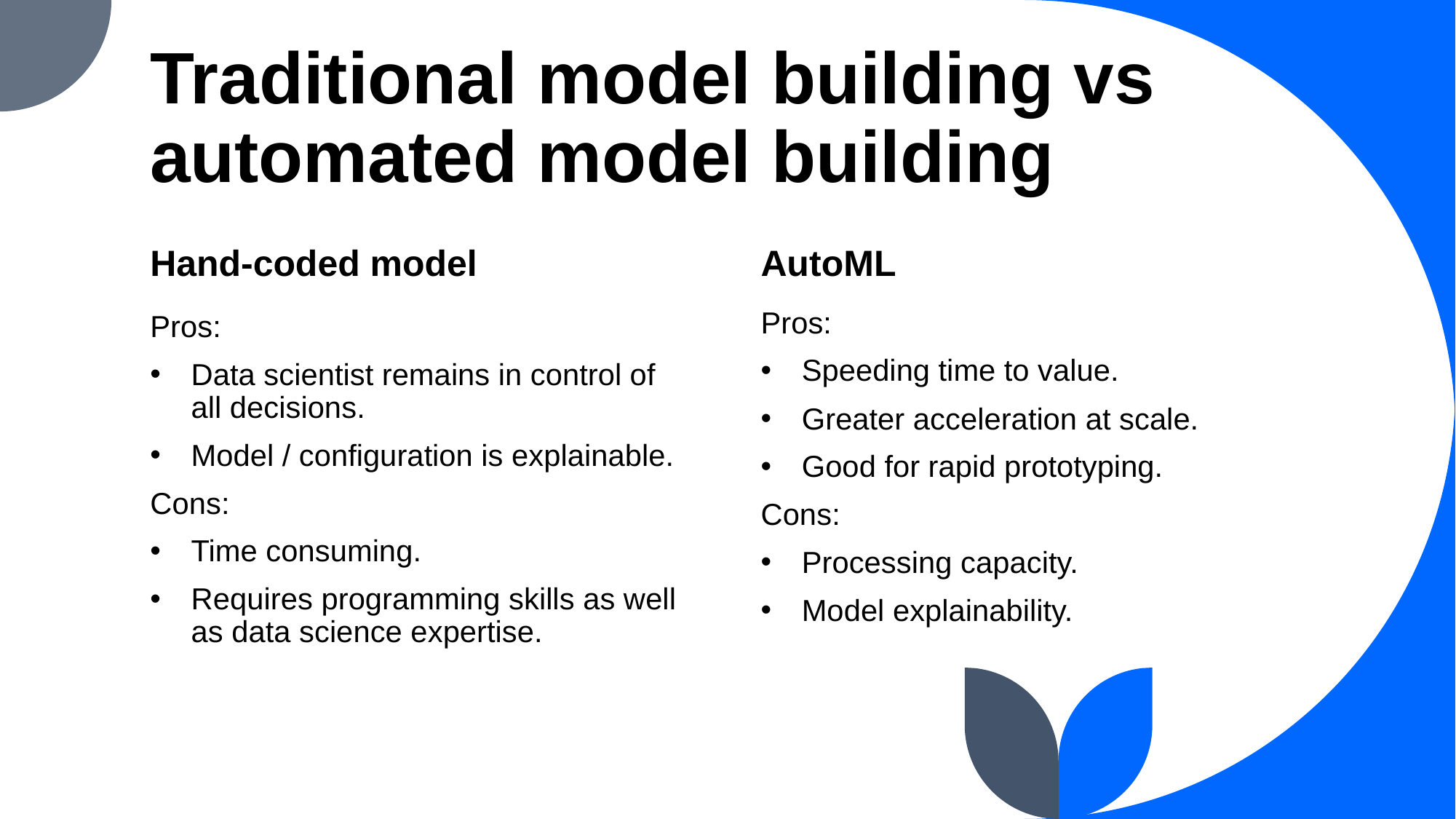

# Traditional model building vs automated model building
Hand-coded model
AutoML
Pros:
Speeding time to value.
Greater acceleration at scale.
Good for rapid prototyping.
Cons:
Processing capacity.
Model explainability.
Pros:
Data scientist remains in control of all decisions.
Model / configuration is explainable.
Cons:
Time consuming.
Requires programming skills as well as data science expertise.